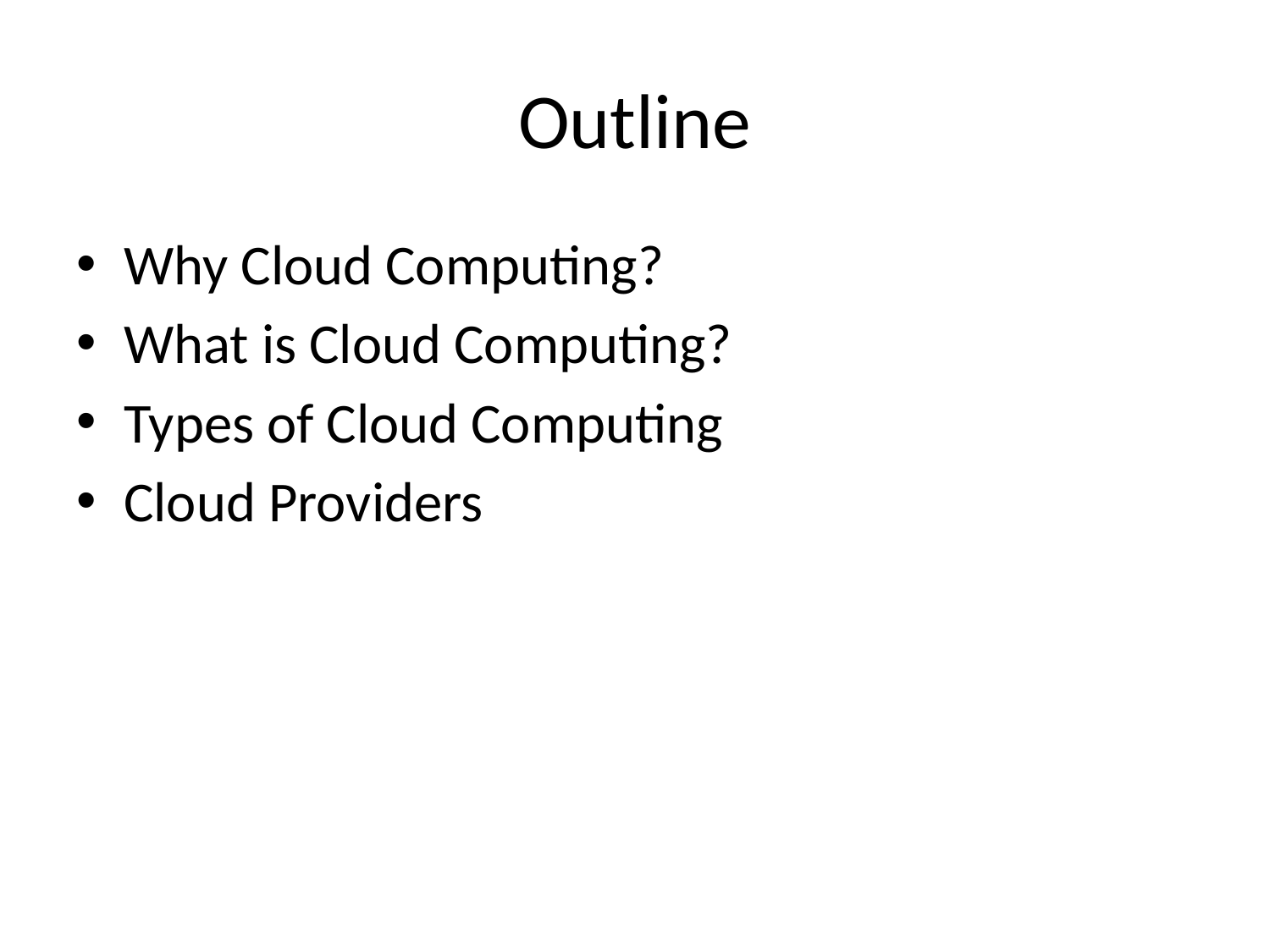

# Outline
Why Cloud Computing?
What is Cloud Computing?
Types of Cloud Computing
Cloud Providers